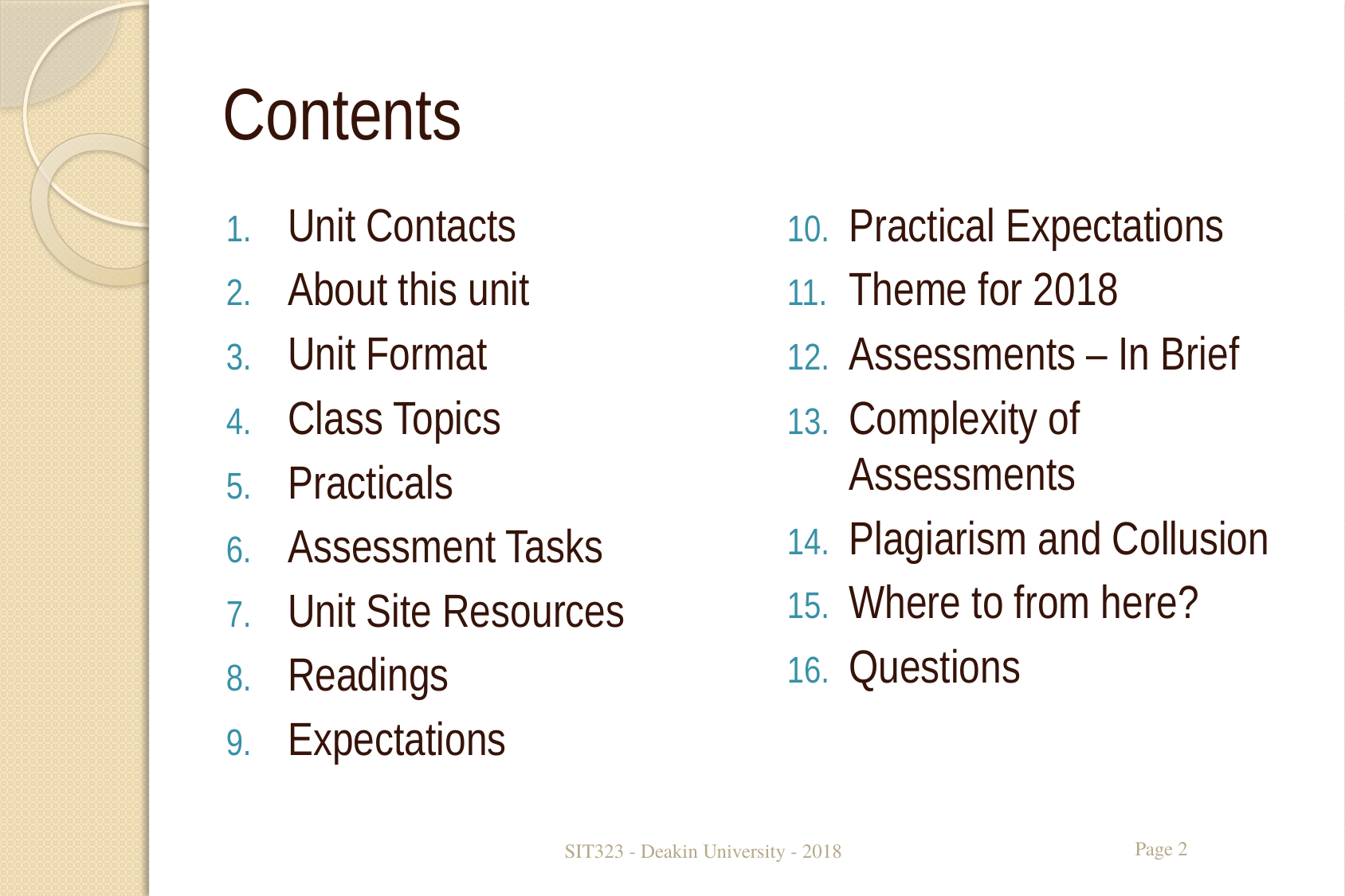

# Contents
Unit Contacts
About this unit
Unit Format
Class Topics
Practicals
Assessment Tasks
Unit Site Resources
Readings
Expectations
Practical Expectations
Theme for 2018
Assessments – In Brief
Complexity of Assessments
Plagiarism and Collusion
Where to from here?
Questions

SIT323 - Deakin University - 2018
Page 2